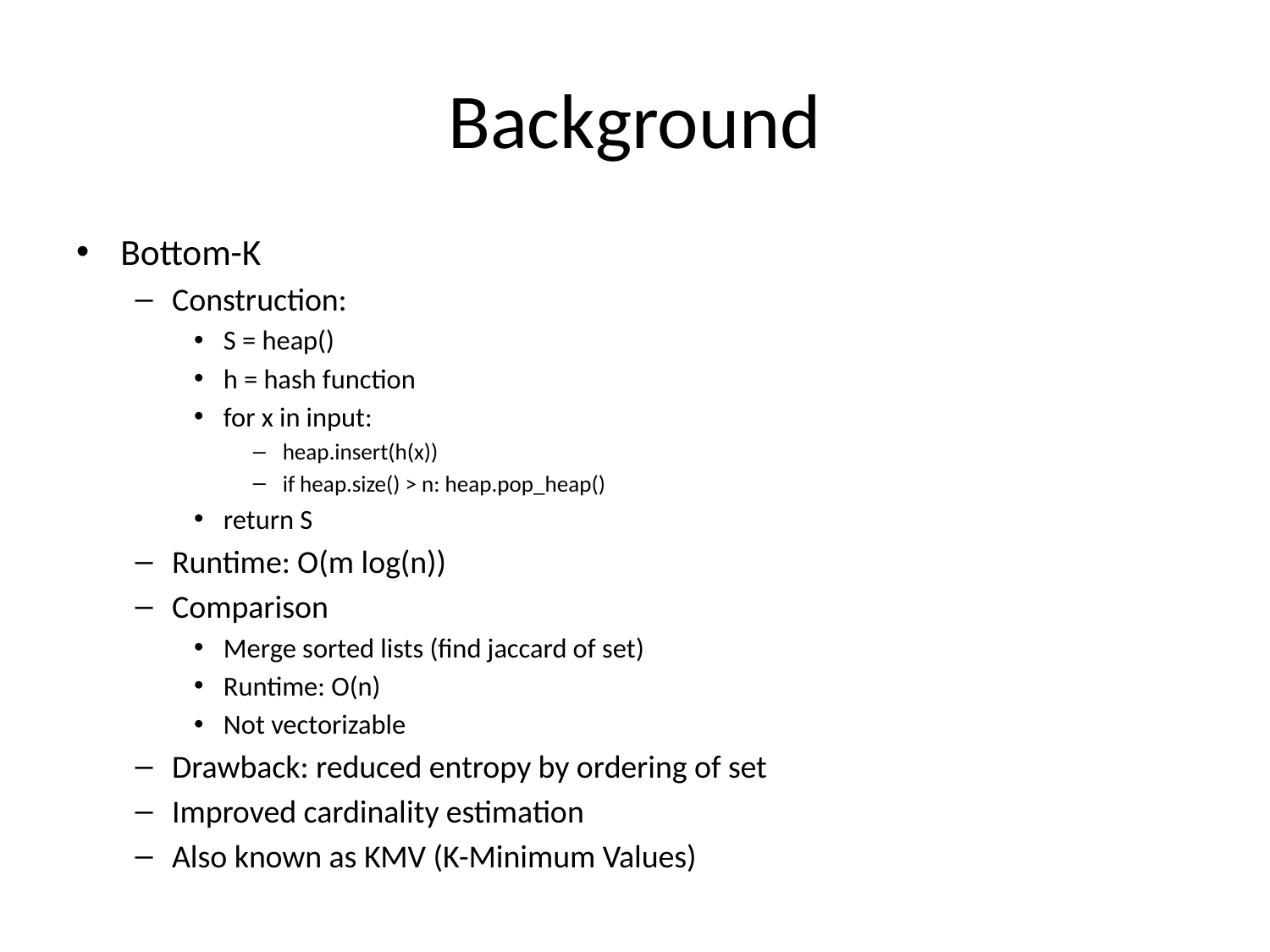

# Background
Bottom-K
Construction:
S = heap()
h = hash function
for x in input:
heap.insert(h(x))
if heap.size() > n: heap.pop_heap()
return S
Runtime: O(m log(n))
Comparison
Merge sorted lists (find jaccard of set)
Runtime: O(n)
Not vectorizable
Drawback: reduced entropy by ordering of set
Improved cardinality estimation
Also known as KMV (K-Minimum Values)